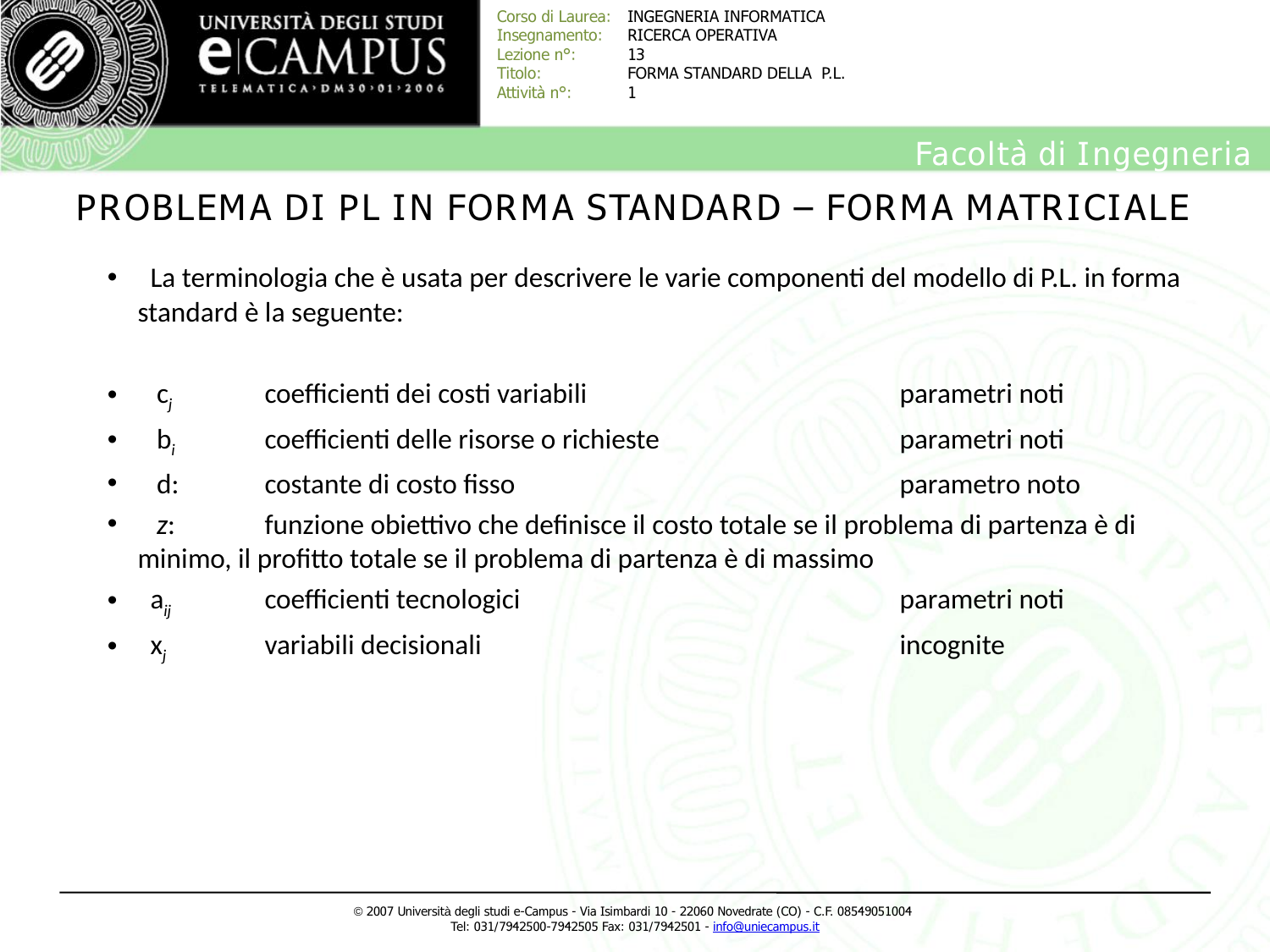

# PROBLEMA DI PL IN FORMA STANDARD – FORMA MATRICIALE
  La terminologia che è usata per descrivere le varie componenti del modello di P.L. in forma standard è la seguente:

   cj 	coefficienti dei costi variabili			parametri noti
   bi 	coefficienti delle risorse o richieste		parametri noti
   d: 	costante di costo fisso				parametro noto
   z: 	funzione obiettivo che definisce il costo totale se il problema di partenza è di minimo, il profitto totale se il problema di partenza è di massimo
  aij 	coefficienti tecnologici			parametri noti
  xj 	variabili decisionali 				incognite